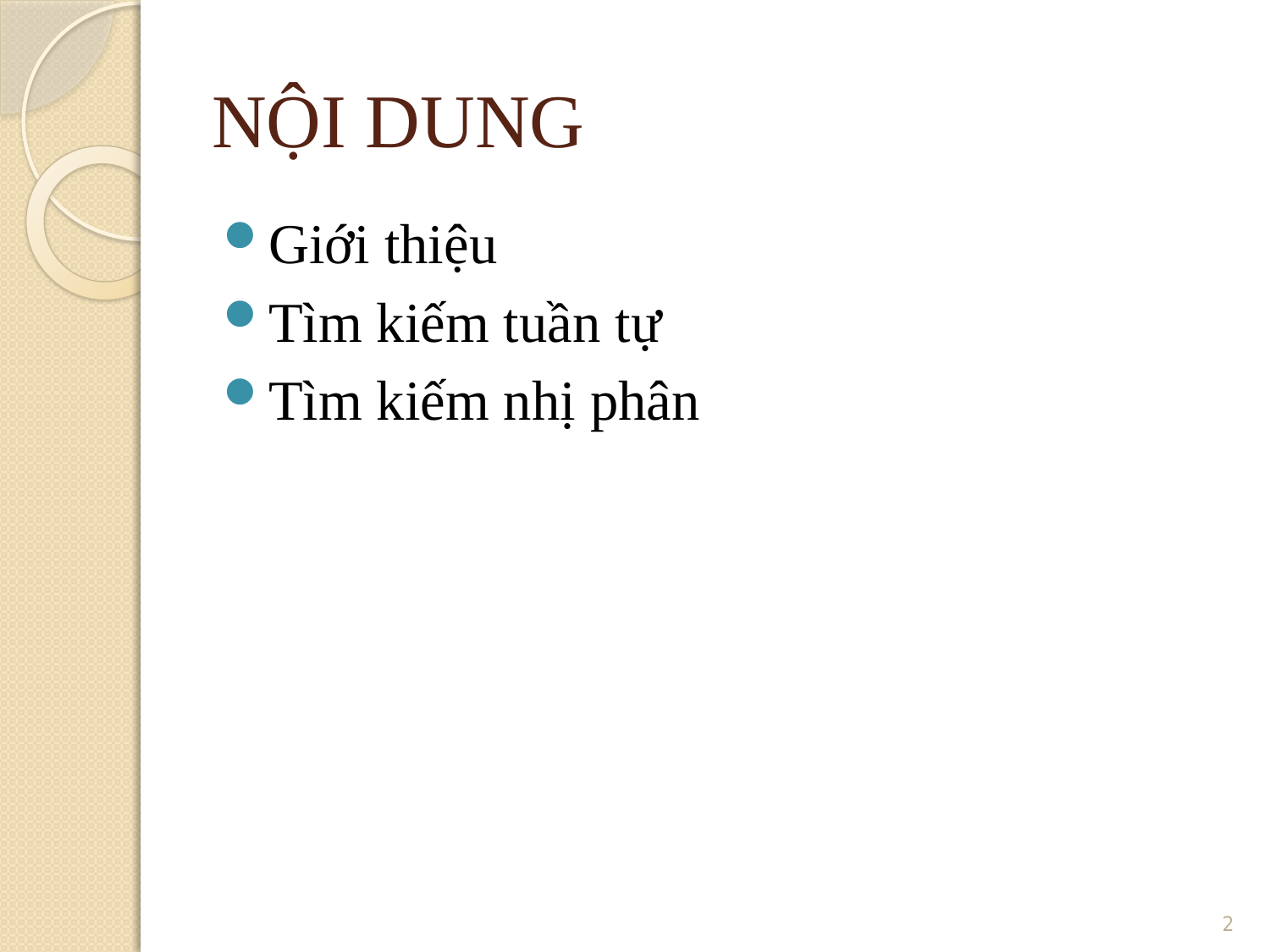

NỘI DUNG
Giới thiệu
Tìm kiếm tuần tự
Tìm kiếm nhị phân
2